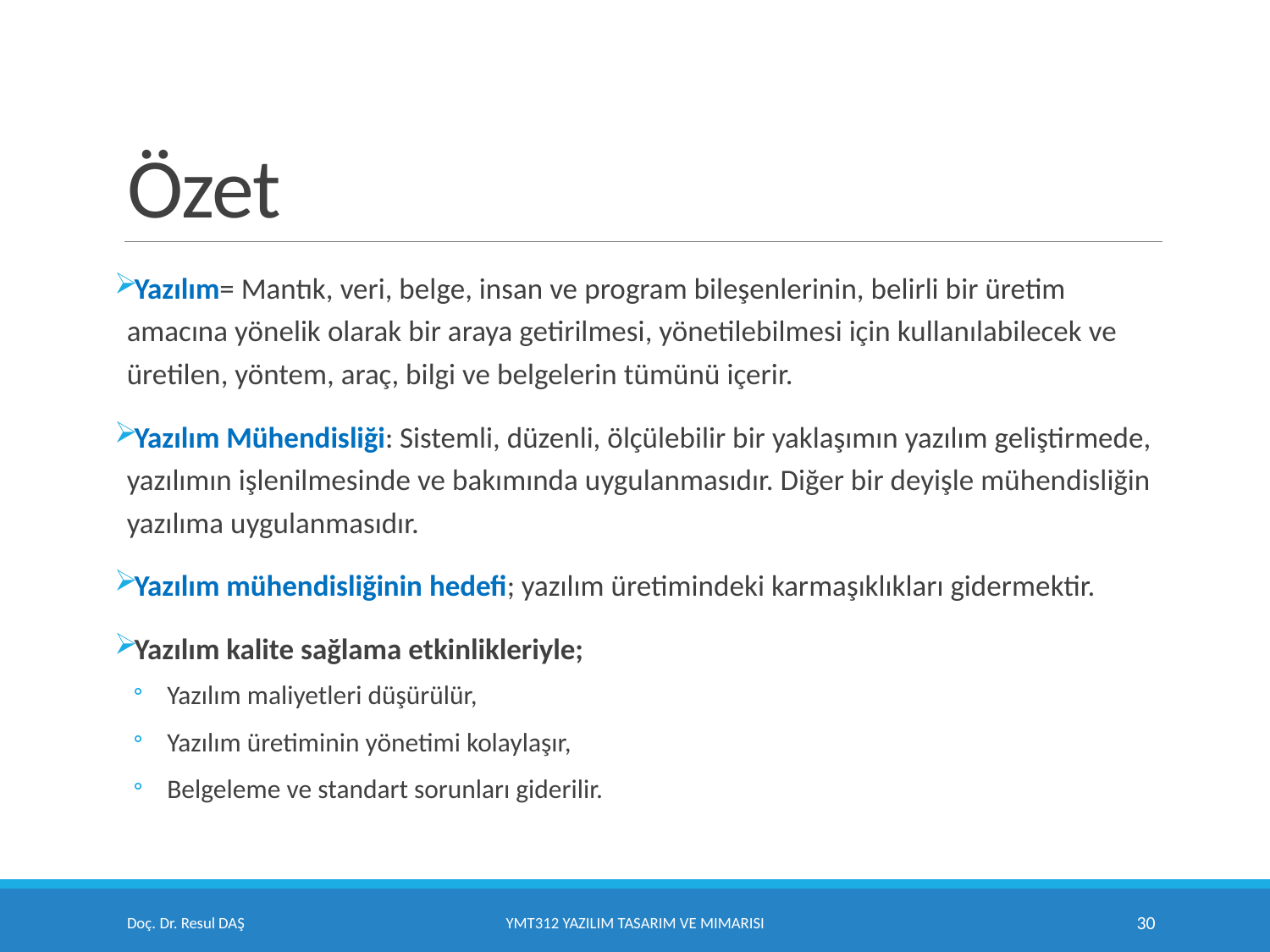

# Özet
Yazılım= Mantık, veri, belge, insan ve program bileşenlerinin, belirli bir üretim amacına yönelik olarak bir araya getirilmesi, yönetilebilmesi için kullanılabilecek ve üretilen, yöntem, araç, bilgi ve belgelerin tümünü içerir.
Yazılım Mühendisliği: Sistemli, düzenli, ölçülebilir bir yaklaşımın yazılım geliştirmede, yazılımın işlenilmesinde ve bakımında uygulanmasıdır. Diğer bir deyişle mühendisliğin yazılıma uygulanmasıdır.
Yazılım mühendisliğinin hedefi; yazılım üretimindeki karmaşıklıkları gidermektir.
Yazılım kalite sağlama etkinlikleriyle;
Yazılım maliyetleri düşürülür,
Yazılım üretiminin yönetimi kolaylaşır,
Belgeleme ve standart sorunları giderilir.

Doç. Dr. Resul DAŞ
YMT312 Yazılım Tasarım ve Mimarisi
30